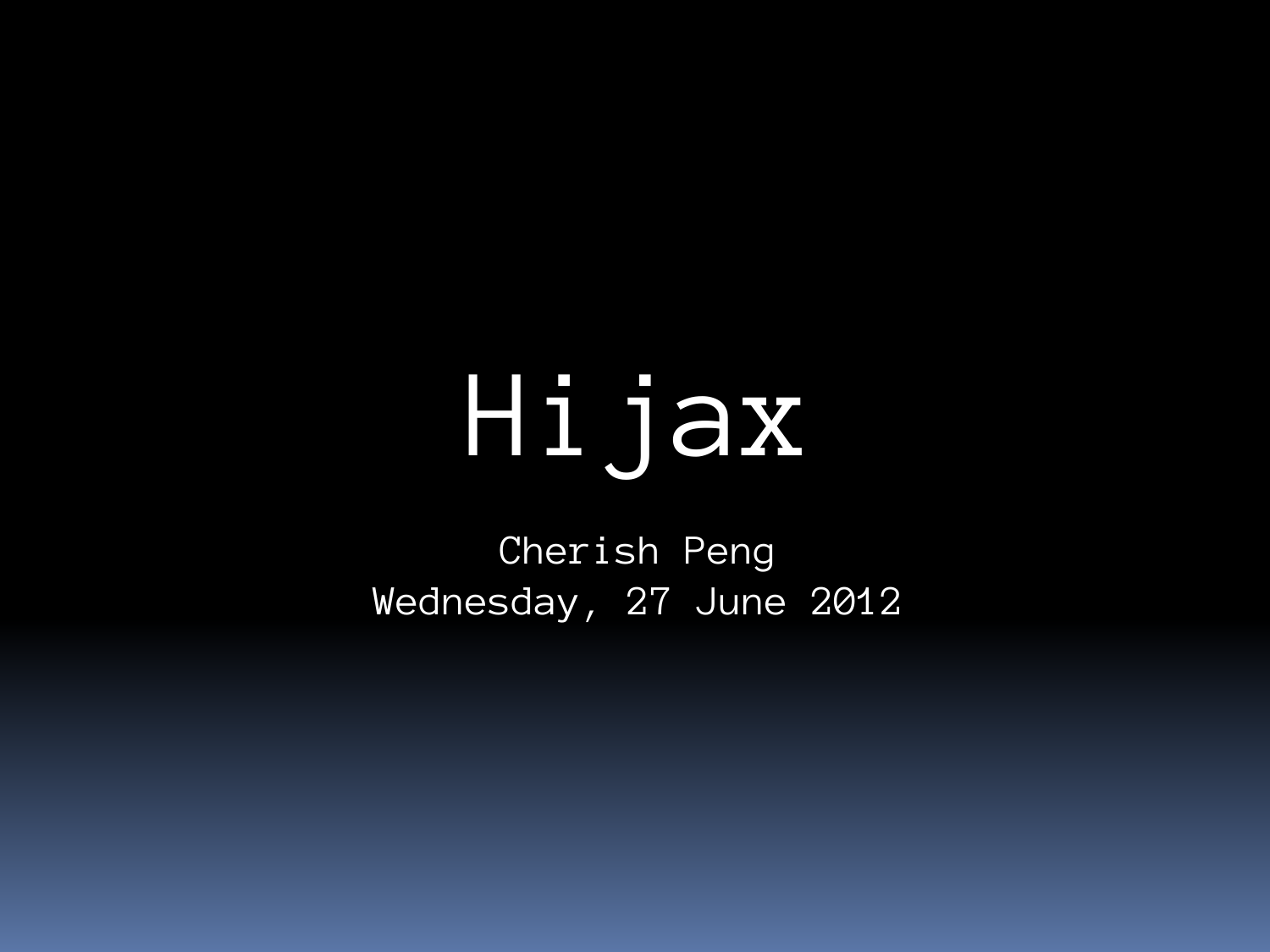

Hijax
Cherish Peng
Wednesday, 27 June 2012